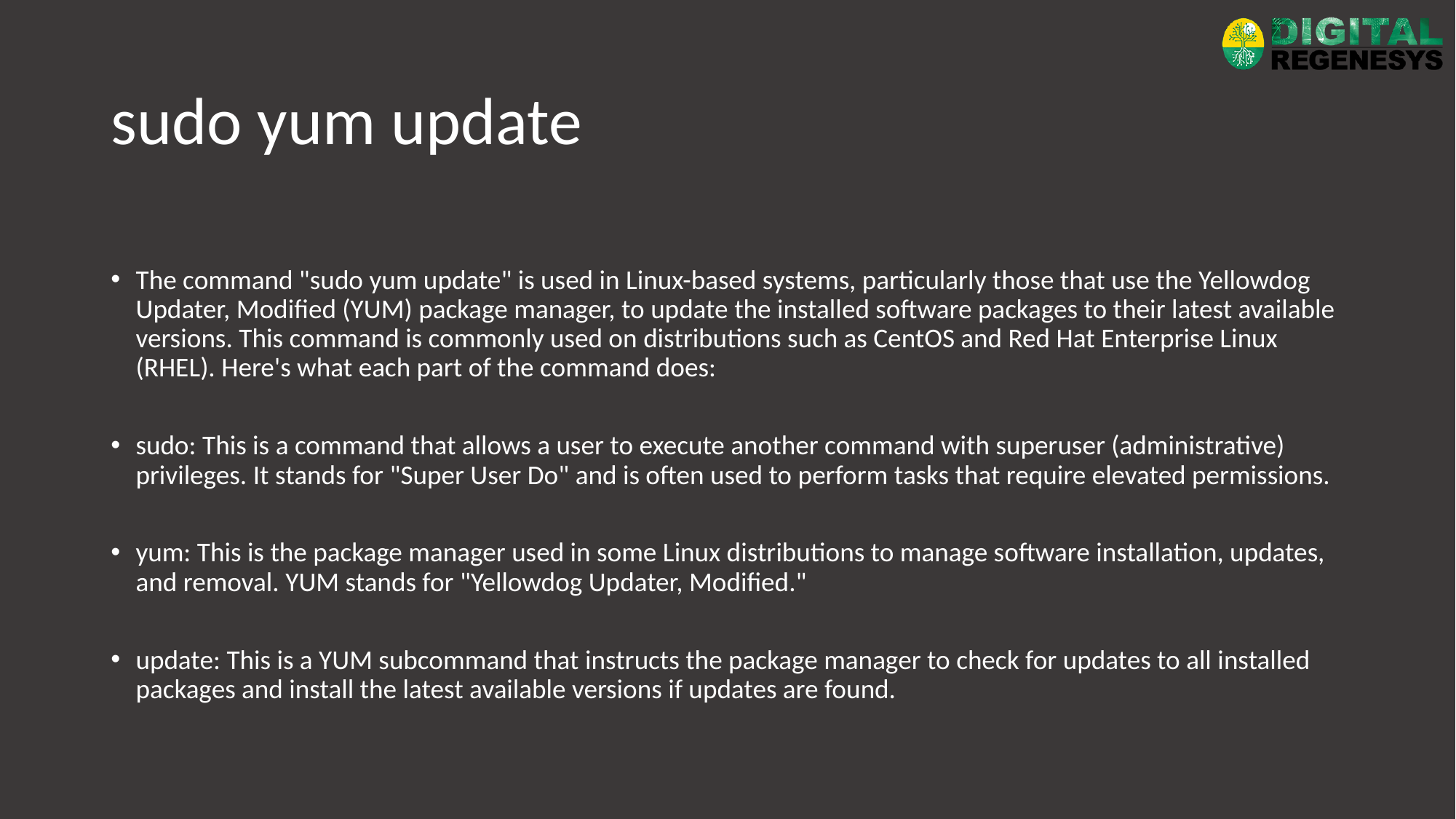

# sudo yum update

The command "sudo yum update" is used in Linux-based systems, particularly those that use the Yellowdog Updater, Modified (YUM) package manager, to update the installed software packages to their latest available versions. This command is commonly used on distributions such as CentOS and Red Hat Enterprise Linux (RHEL). Here's what each part of the command does:

sudo: This is a command that allows a user to execute another command with superuser (administrative) privileges. It stands for "Super User Do" and is often used to perform tasks that require elevated permissions.

yum: This is the package manager used in some Linux distributions to manage software installation, updates, and removal. YUM stands for "Yellowdog Updater, Modified."

update: This is a YUM subcommand that instructs the package manager to check for updates to all installed packages and install the latest available versions if updates are found.